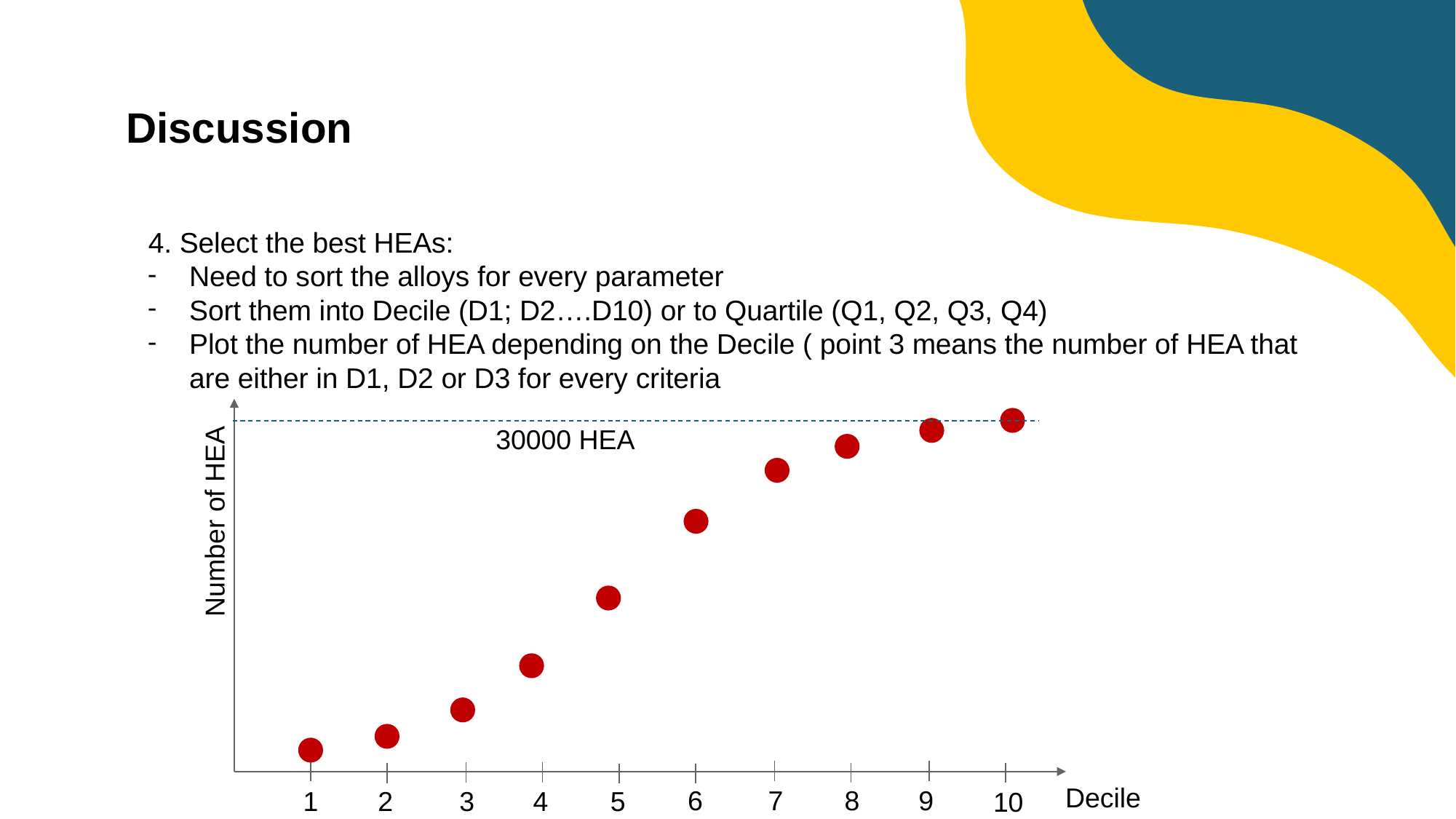

# Discussion
4. Select the best HEAs:
Need to sort the alloys for every parameter
Sort them into Decile (D1; D2….D10) or to Quartile (Q1, Q2, Q3, Q4)
Plot the number of HEA depending on the Decile ( point 3 means the number of HEA that are either in D1, D2 or D3 for every criteria

30000 HEA

Number of HEA

Decile
6
7
8
9
1
2
3
4
5
10